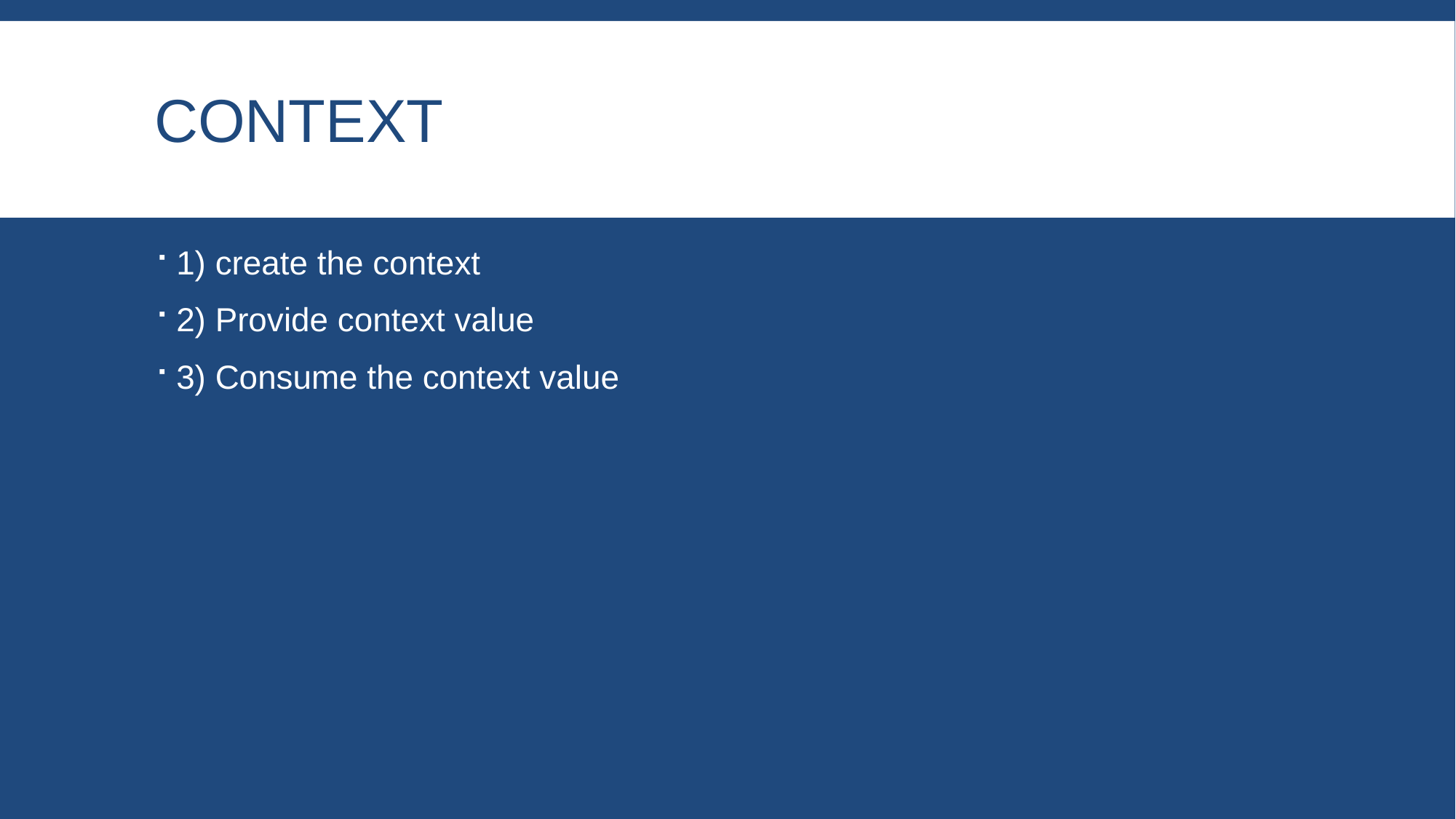

# context
1) create the context
2) Provide context value
3) Consume the context value